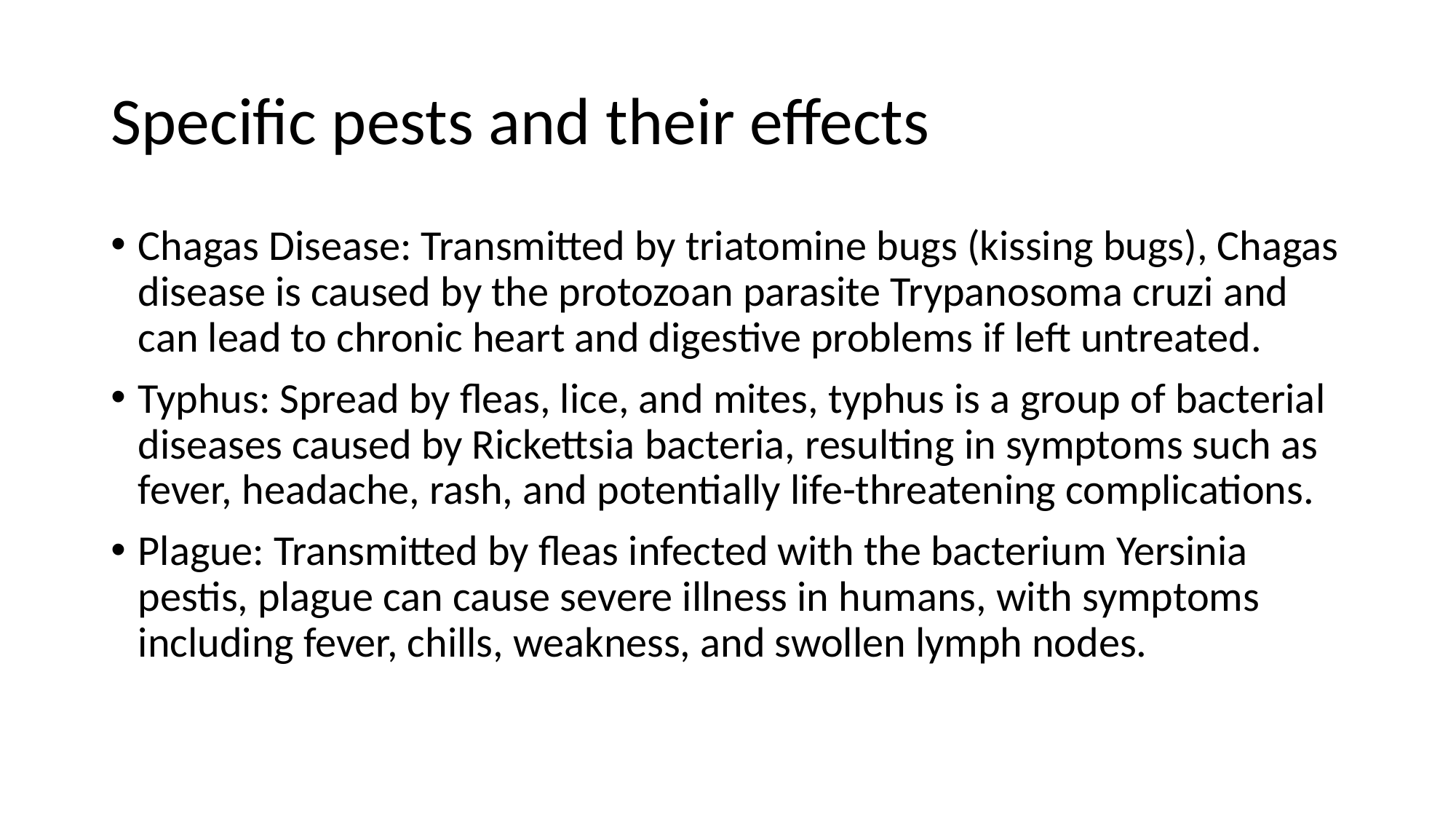

# Specific pests and their effects
Chagas Disease: Transmitted by triatomine bugs (kissing bugs), Chagas disease is caused by the protozoan parasite Trypanosoma cruzi and can lead to chronic heart and digestive problems if left untreated.
Typhus: Spread by fleas, lice, and mites, typhus is a group of bacterial diseases caused by Rickettsia bacteria, resulting in symptoms such as fever, headache, rash, and potentially life-threatening complications.
Plague: Transmitted by fleas infected with the bacterium Yersinia pestis, plague can cause severe illness in humans, with symptoms including fever, chills, weakness, and swollen lymph nodes.